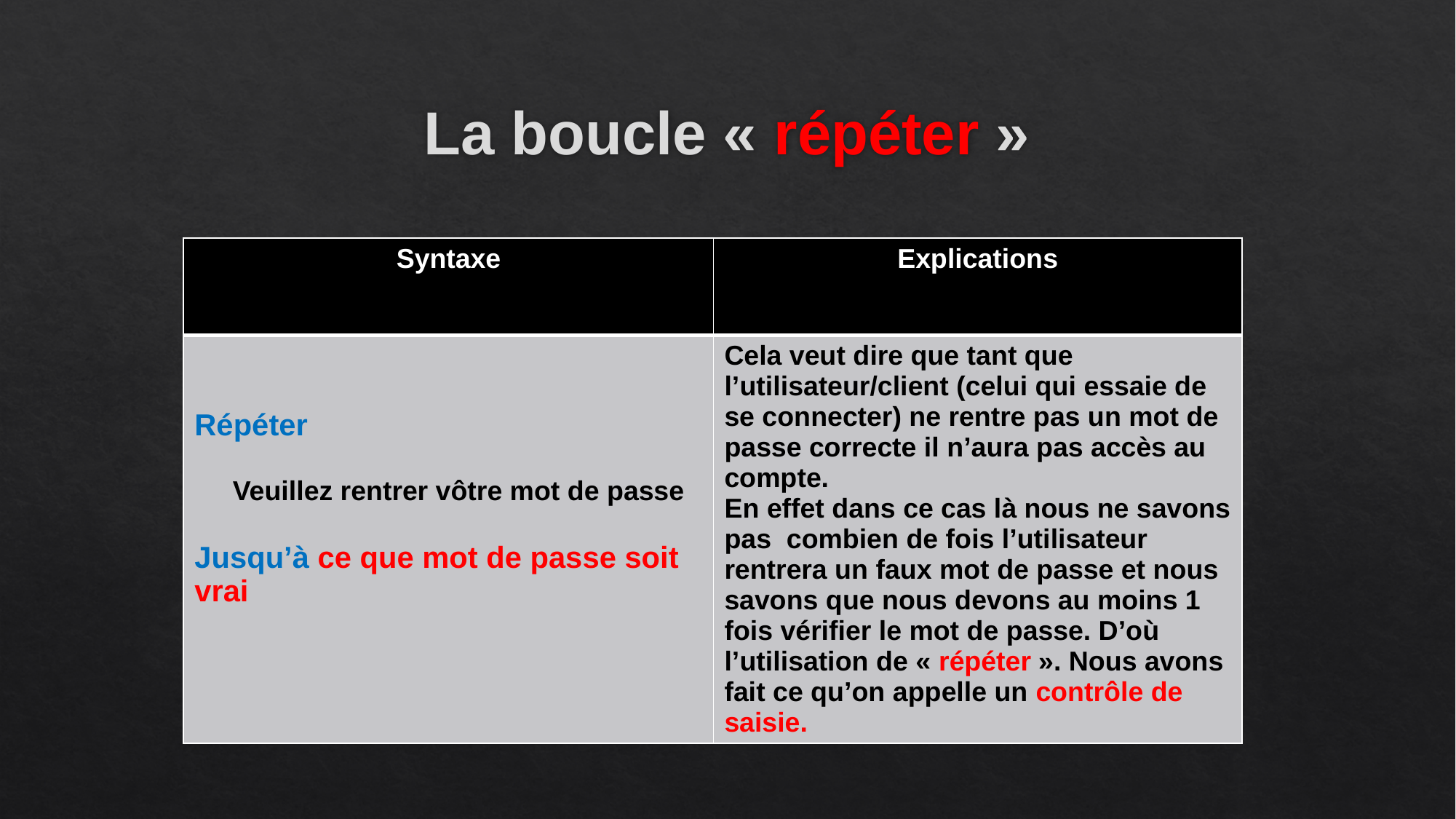

# La boucle « répéter »

| Syntaxe | Explications |
| --- | --- |
| Répéter Veuillez rentrer vôtre mot de passe Jusqu’à ce que mot de passe soit vrai | Cela veut dire que tant que l’utilisateur/client (celui qui essaie de se connecter) ne rentre pas un mot de passe correcte il n’aura pas accès au compte. En effet dans ce cas là nous ne savons pas combien de fois l’utilisateur rentrera un faux mot de passe et nous savons que nous devons au moins 1 fois vérifier le mot de passe. D’où l’utilisation de « répéter ». Nous avons fait ce qu’on appelle un contrôle de saisie. |